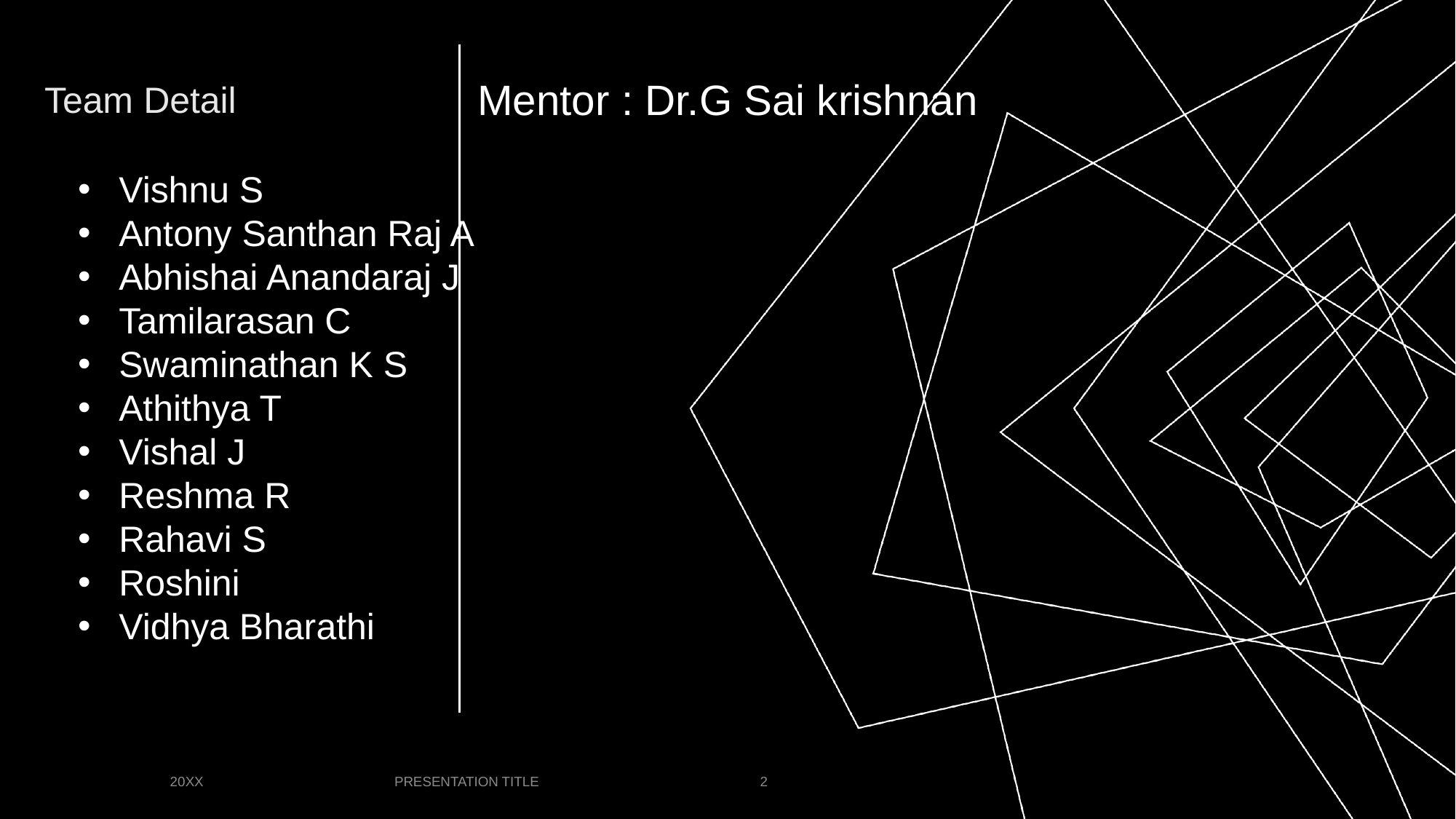

Mentor : Dr.G Sai krishnan
Team Detail
Vishnu S
Antony Santhan Raj A
Abhishai Anandaraj J
Tamilarasan C
Swaminathan K S
Athithya T
Vishal J
Reshma R
Rahavi S
Roshini
Vidhya Bharathi
PRESENTATION TITLE
20XX
2